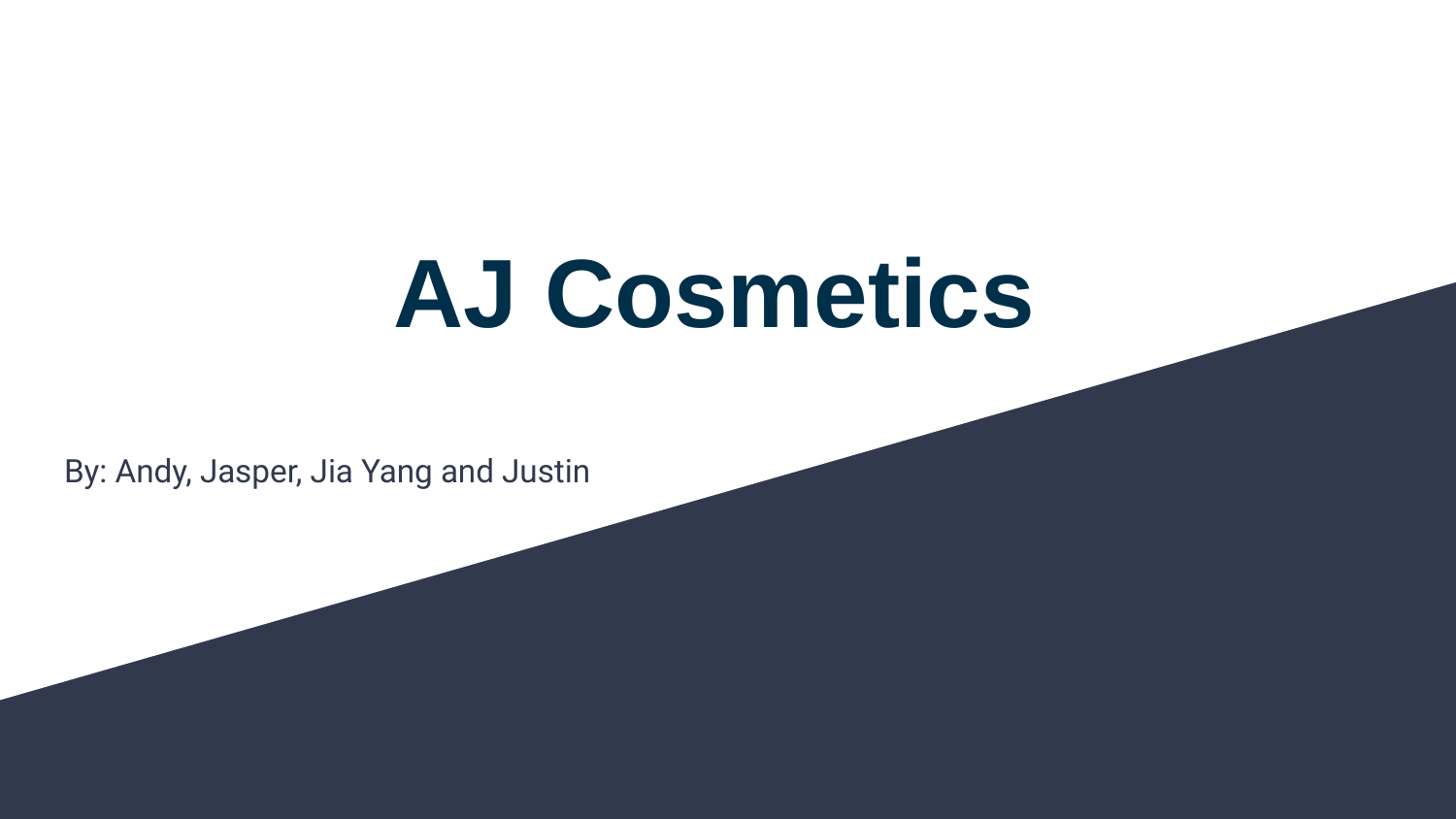

# AJ Cosmetics
By: Andy, Jasper, Jia Yang and Justin